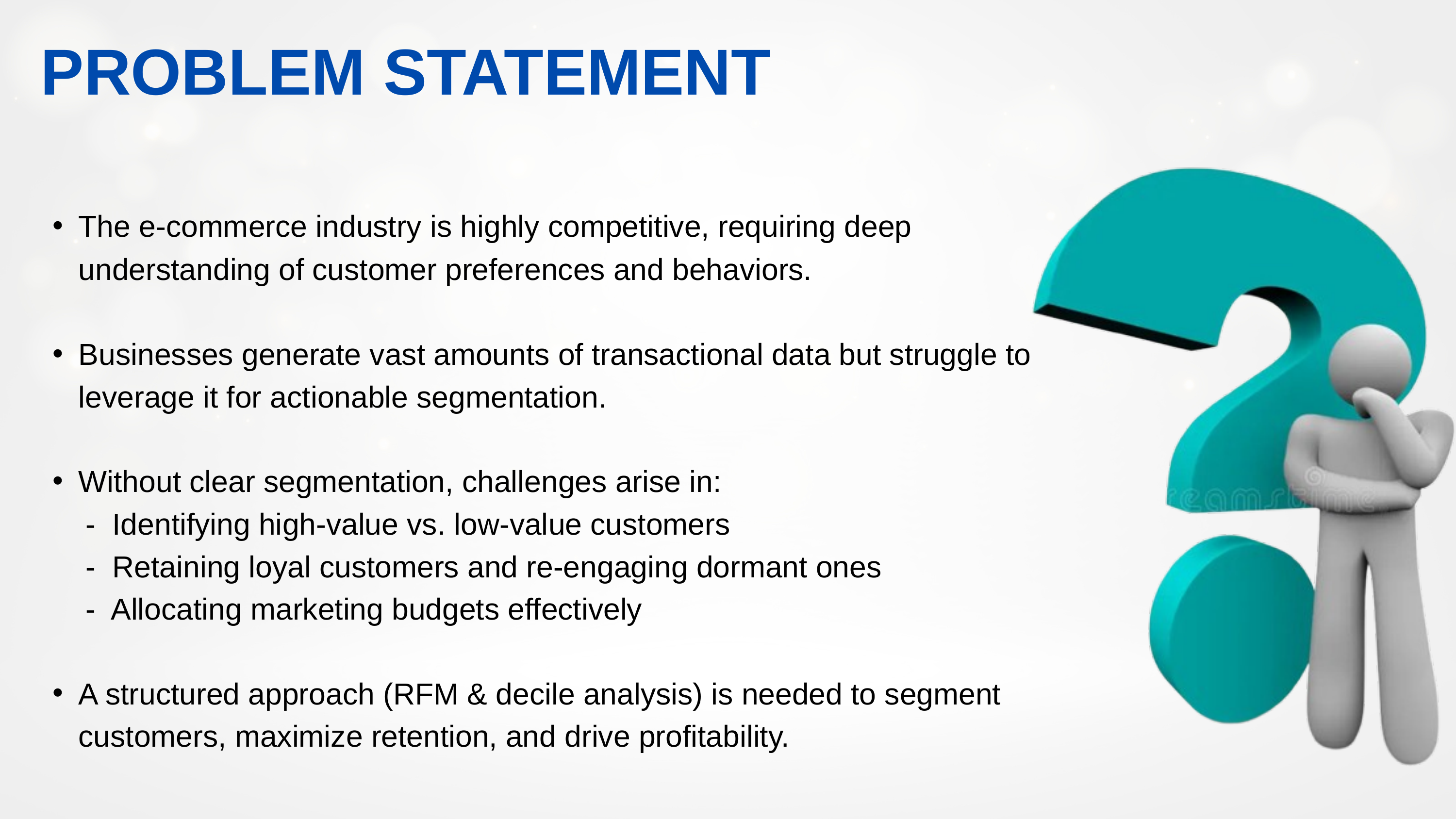

PROBLEM STATEMENT

The e-commerce industry is highly competitive, requiring deep understanding of customer preferences and behaviors.

Businesses generate vast amounts of transactional data but struggle to leverage it for actionable segmentation.

Without clear segmentation, challenges arise in:
       -  Identifying high-value vs. low-value customers
       -  Retaining loyal customers and re-engaging dormant ones
       -  Allocating marketing budgets effectively

A structured approach (RFM & decile analysis) is needed to segment customers, maximize retention, and drive profitability.